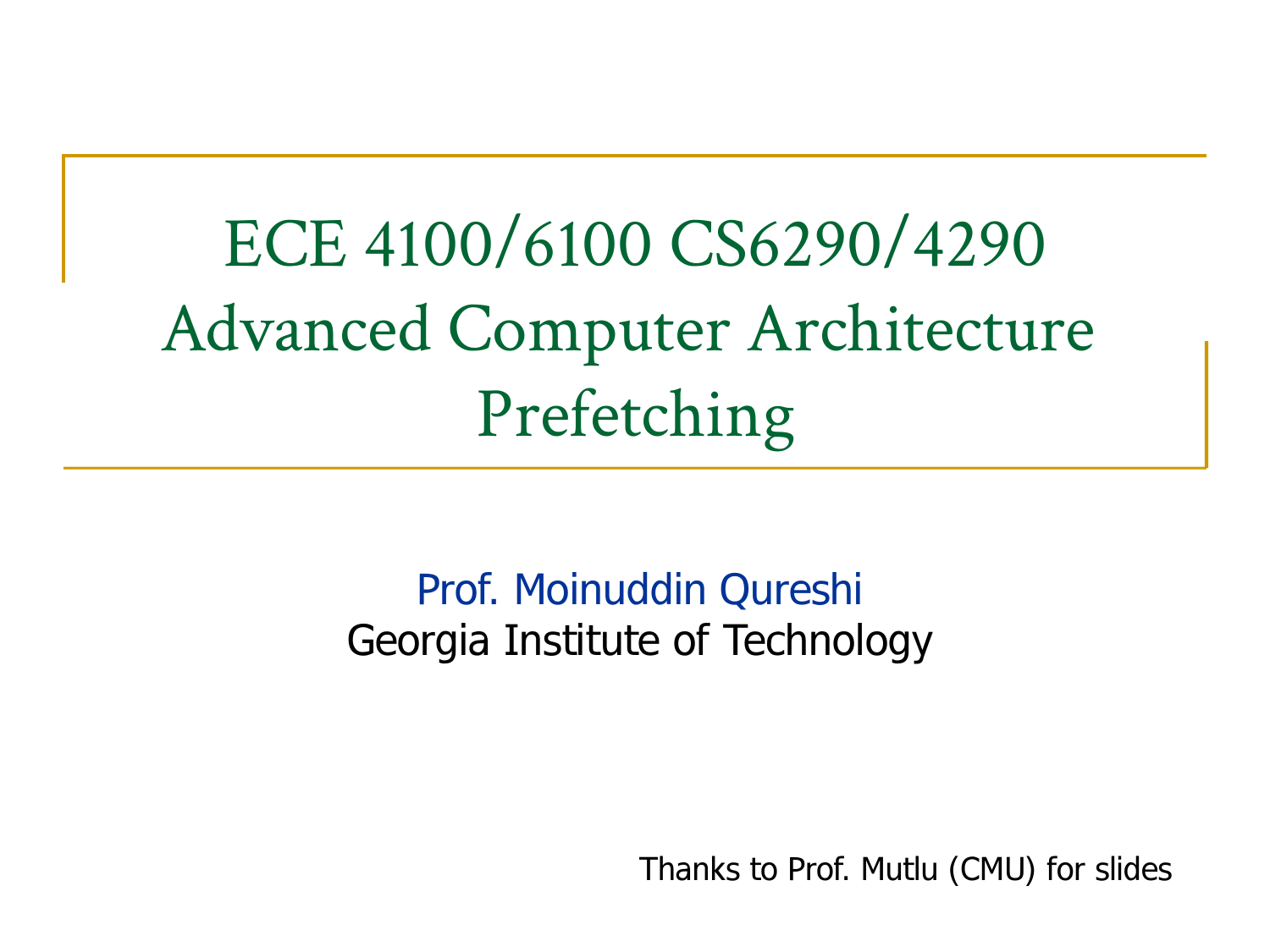

# ECE 4100/6100 CS6290/4290 Advanced Computer Architecture Prefetching

Prof. Moinuddin Qureshi
Georgia Institute of Technology

Thanks to Prof. Mutlu (CMU) for slides